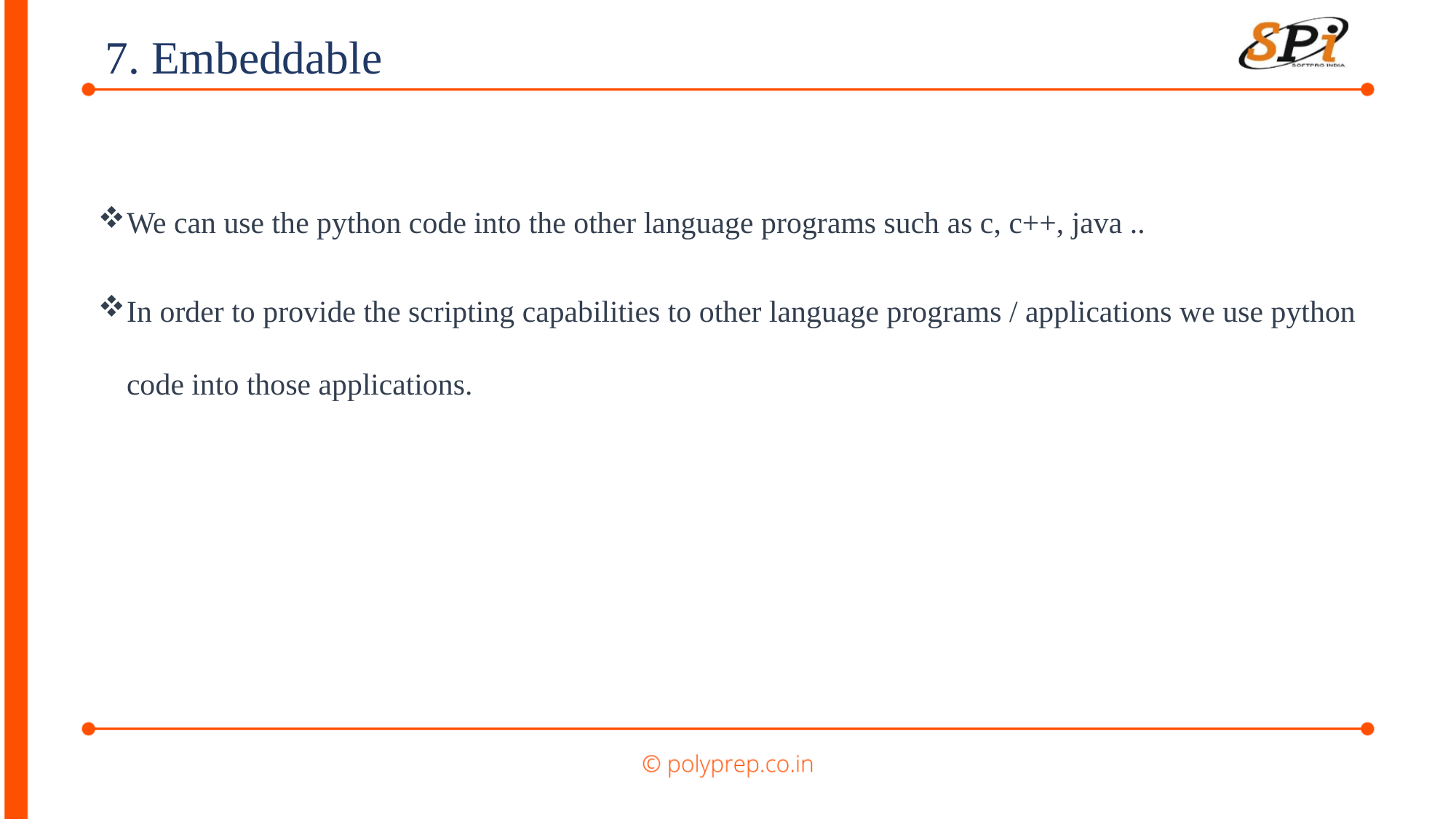

7. Embeddable
We can use the python code into the other language programs such as c, c++, java ..
In order to provide the scripting capabilities to other language programs / applications we use python code into those applications.